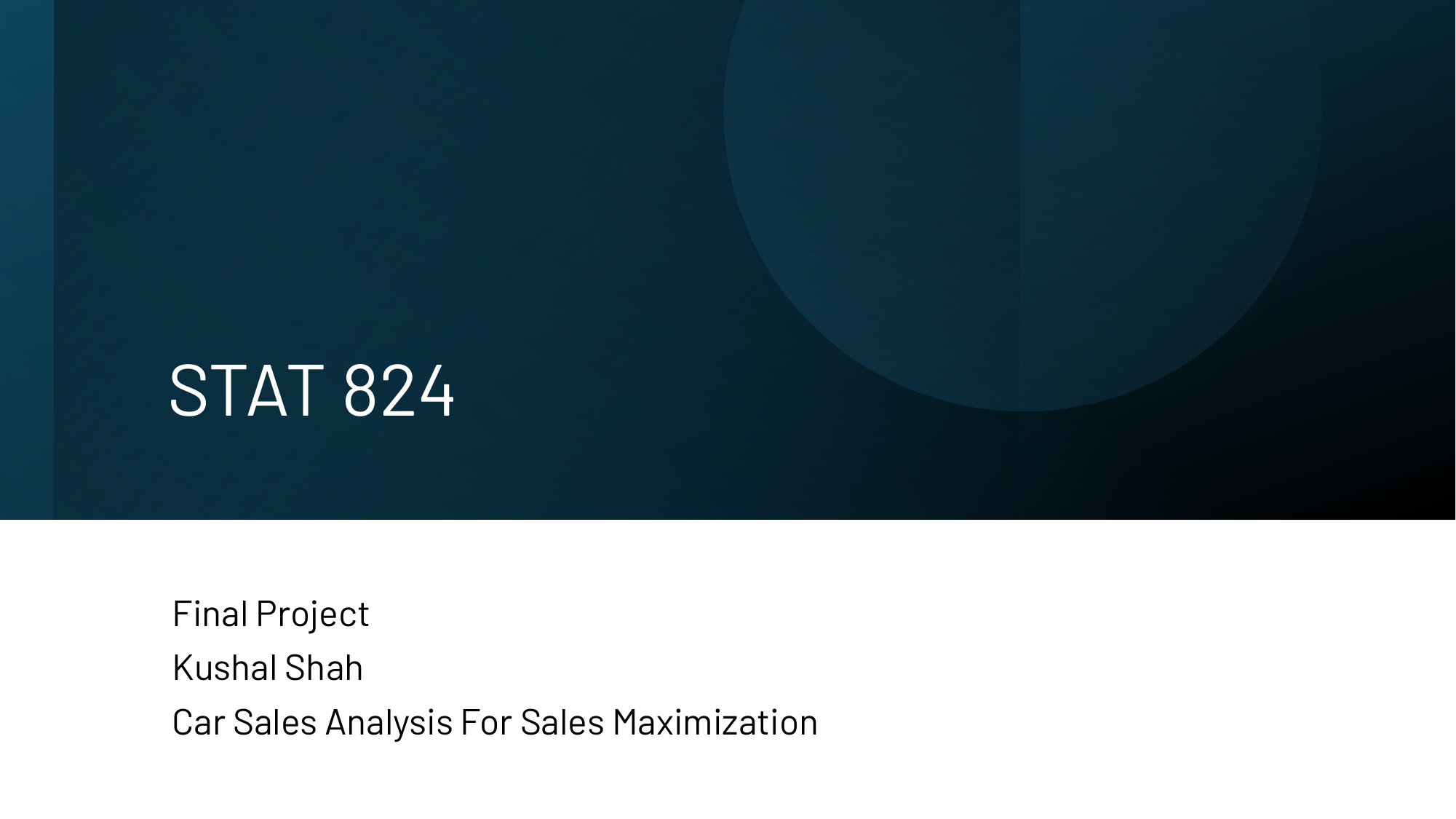

# STAT 824
Final Project
Kushal Shah
Car Sales Analysis For Sales Maximization